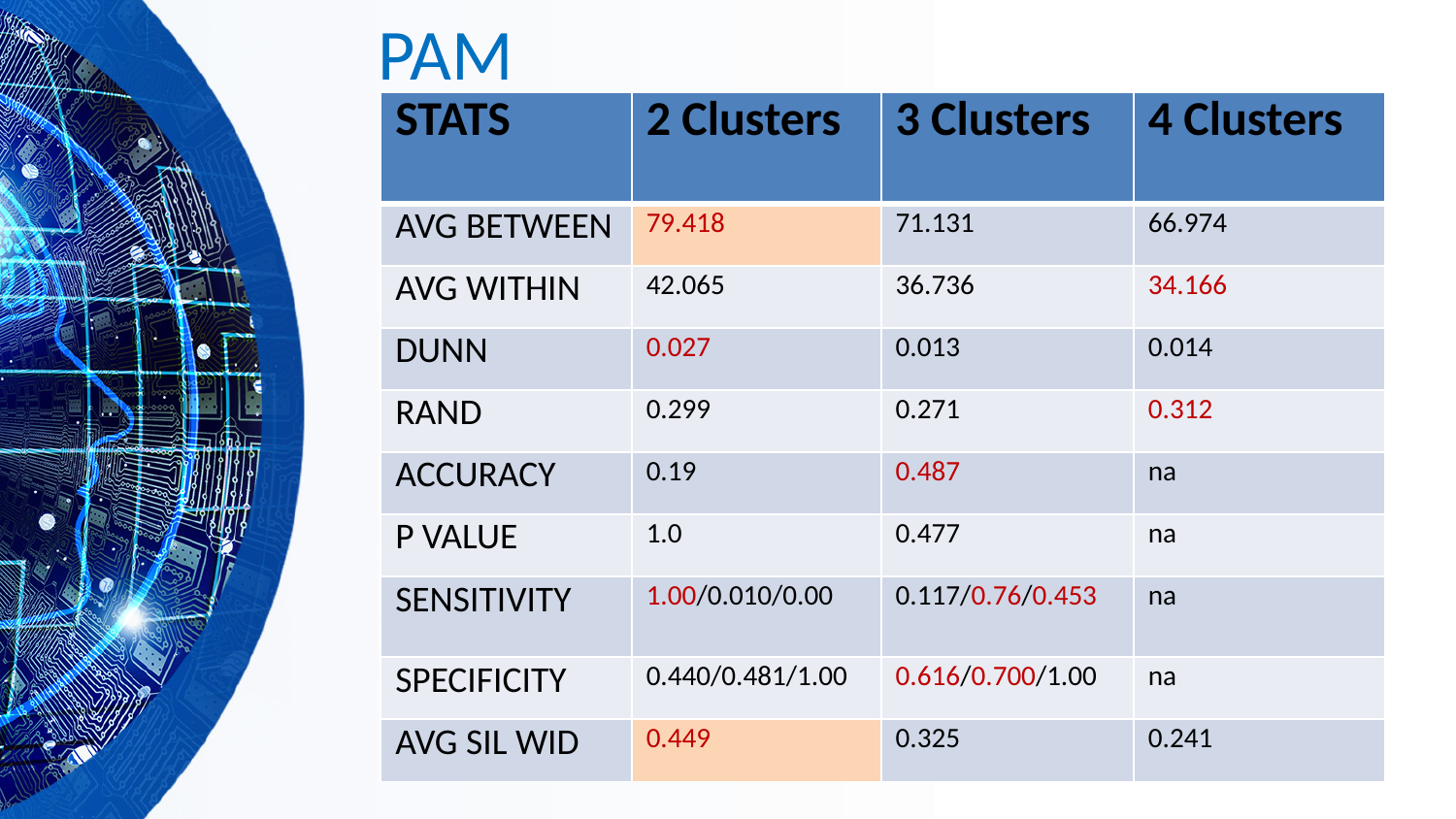

# PAM
| STATS | 2 Clusters | 3 Clusters | 4 Clusters |
| --- | --- | --- | --- |
| AVG BETWEEN | 79.418 | 71.131 | 66.974 |
| AVG WITHIN | 42.065 | 36.736 | 34.166 |
| DUNN | 0.027 | 0.013 | 0.014 |
| RAND | 0.299 | 0.271 | 0.312 |
| ACCURACY | 0.19 | 0.487 | na |
| P VALUE | 1.0 | 0.477 | na |
| SENSITIVITY | 1.00/0.010/0.00 | 0.117/0.76/0.453 | na |
| SPECIFICITY | 0.440/0.481/1.00 | 0.616/0.700/1.00 | na |
| AVG SIL WID | 0.449 | 0.325 | 0.241 |